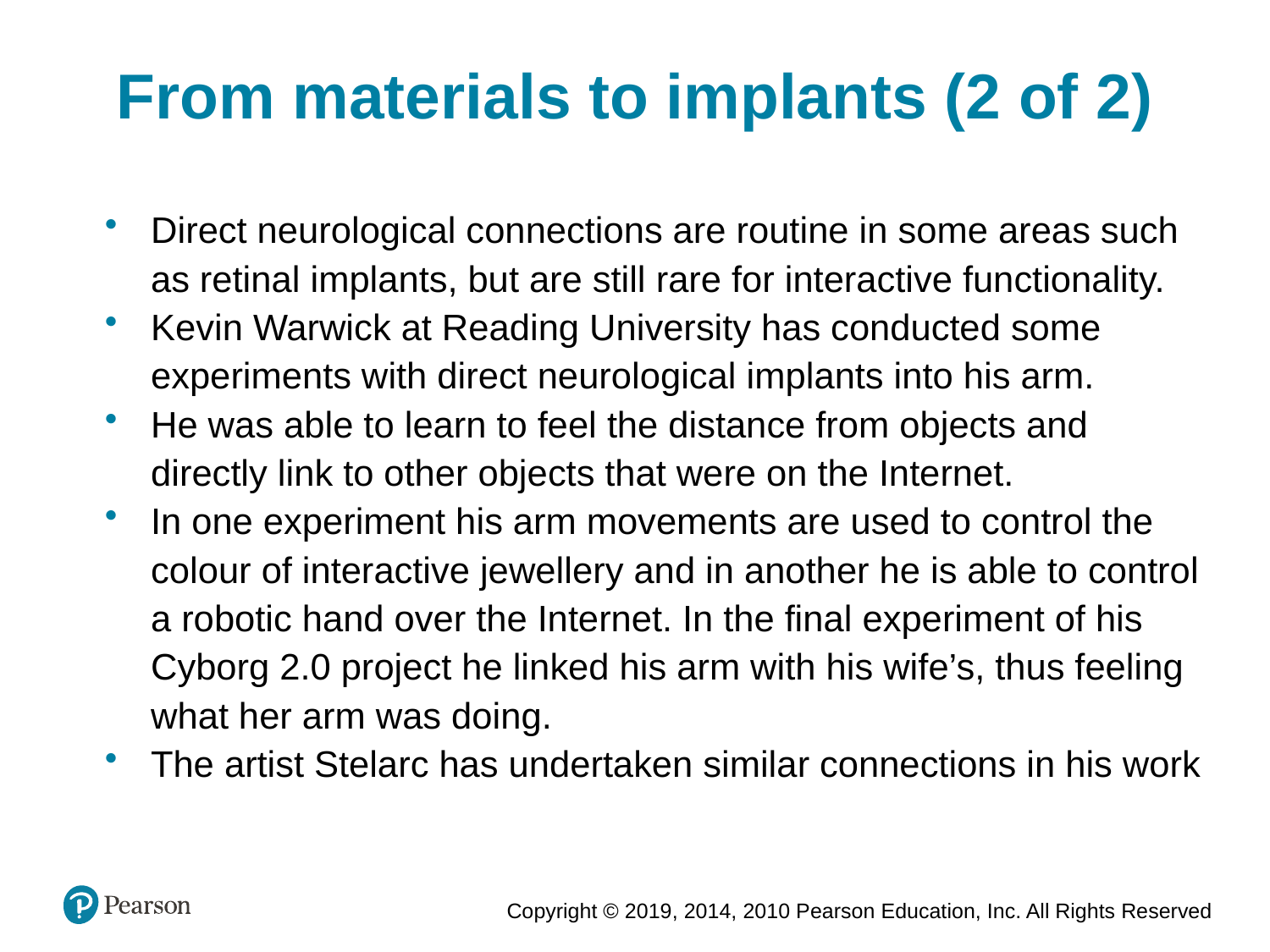

From materials to implants (2 of 2)
Direct neurological connections are routine in some areas such as retinal implants, but are still rare for interactive functionality.
Kevin Warwick at Reading University has conducted some experiments with direct neurological implants into his arm.
He was able to learn to feel the distance from objects and directly link to other objects that were on the Internet.
In one experiment his arm movements are used to control the colour of interactive jewellery and in another he is able to control a robotic hand over the Internet. In the final experiment of his Cyborg 2.0 project he linked his arm with his wife’s, thus feeling what her arm was doing.
The artist Stelarc has undertaken similar connections in his work